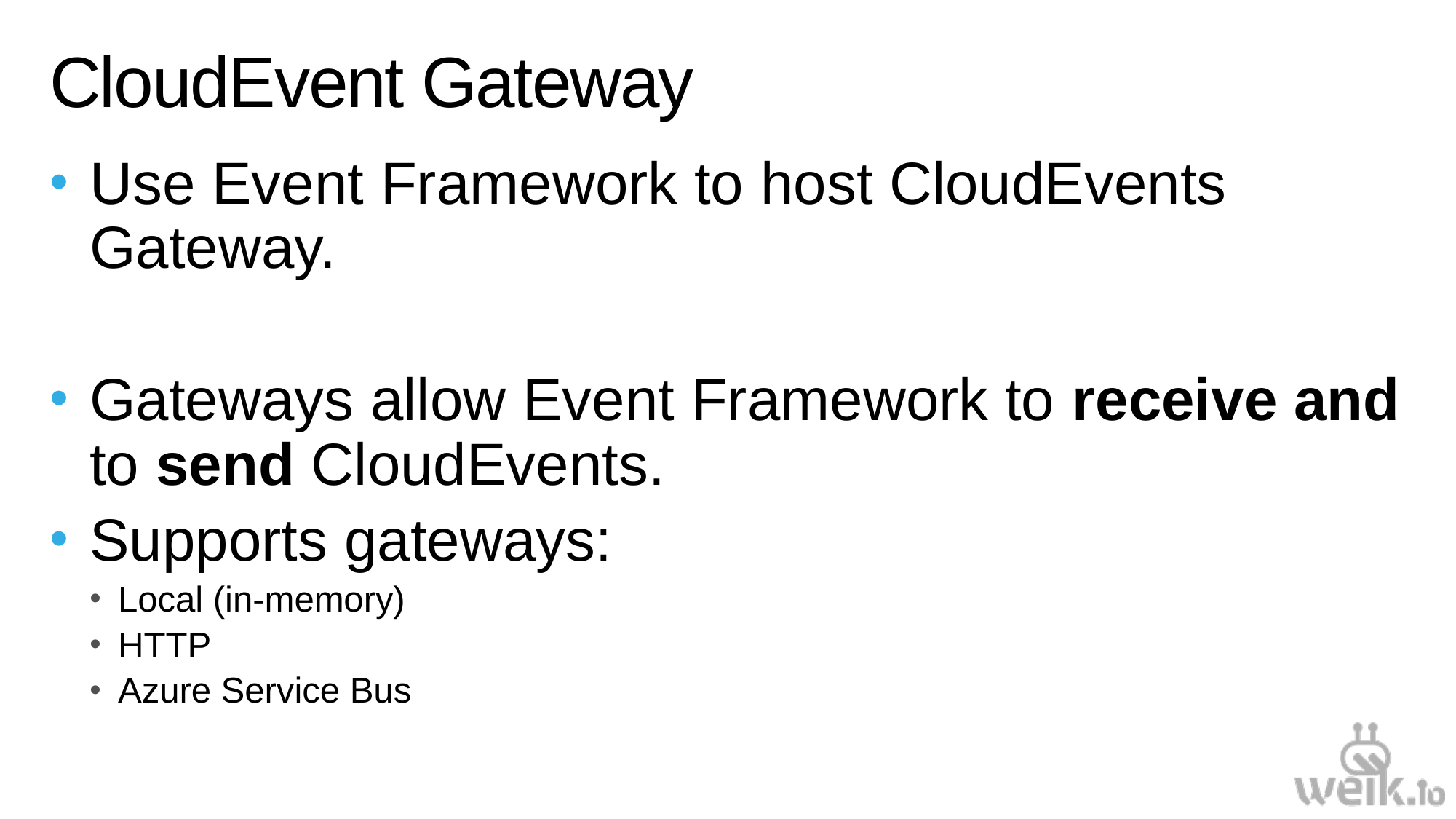

# CloudEvent Gateway
Use Event Framework to host CloudEvents Gateway.

Gateways allow Event Framework to receive and to send CloudEvents.
Supports gateways:
Local (in-memory)
HTTP
Azure Service Bus